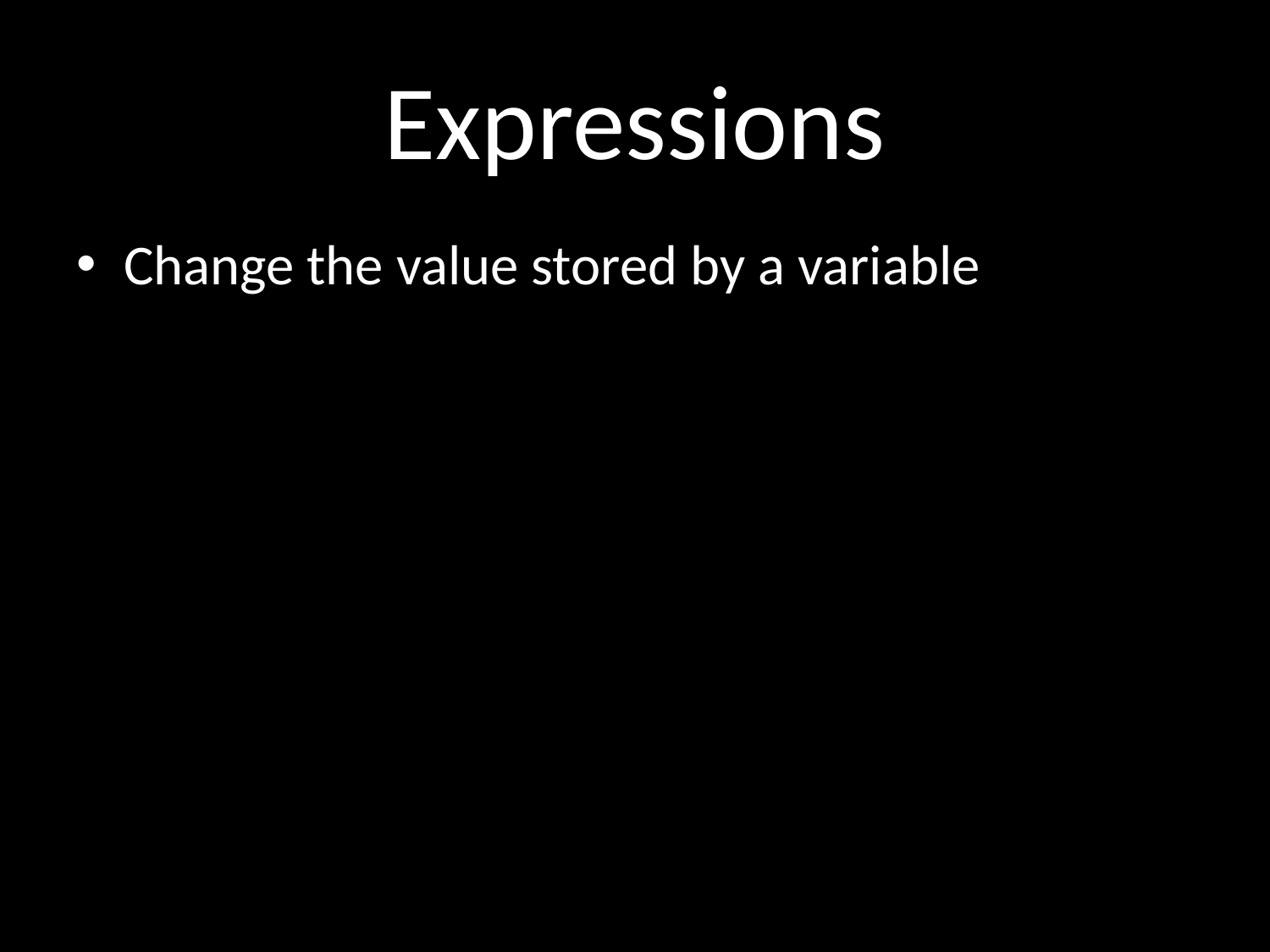

# Expressions
Change the value stored by a variable